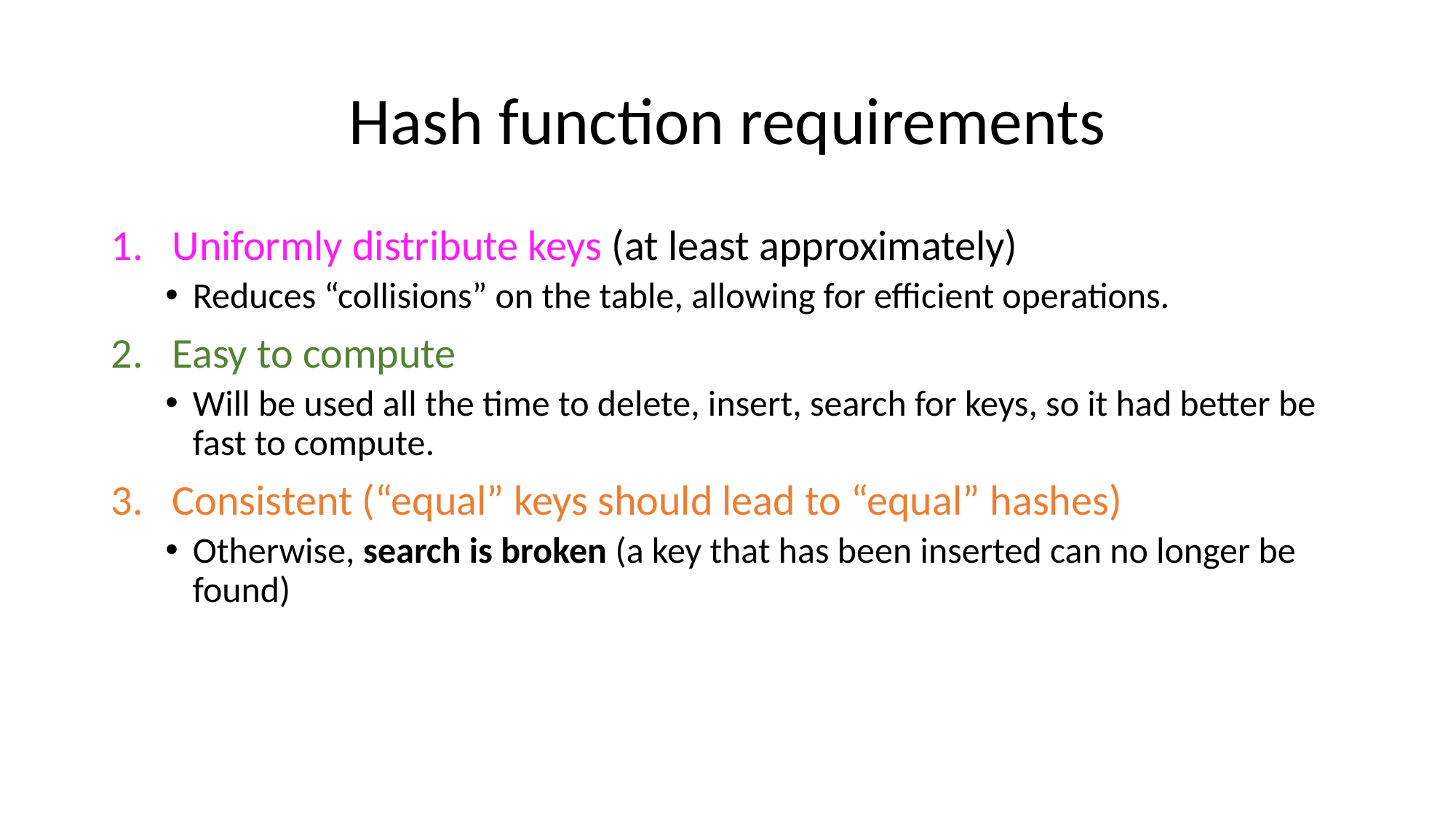

# Hash function requirements
Uniformly distribute keys (at least approximately)
Reduces “collisions” on the table, allowing for efficient operations.
Easy to compute
Will be used all the time to delete, insert, search for keys, so it had better be fast to compute.
Consistent (“equal” keys should lead to “equal” hashes)
Otherwise, search is broken (a key that has been inserted can no longer be found)